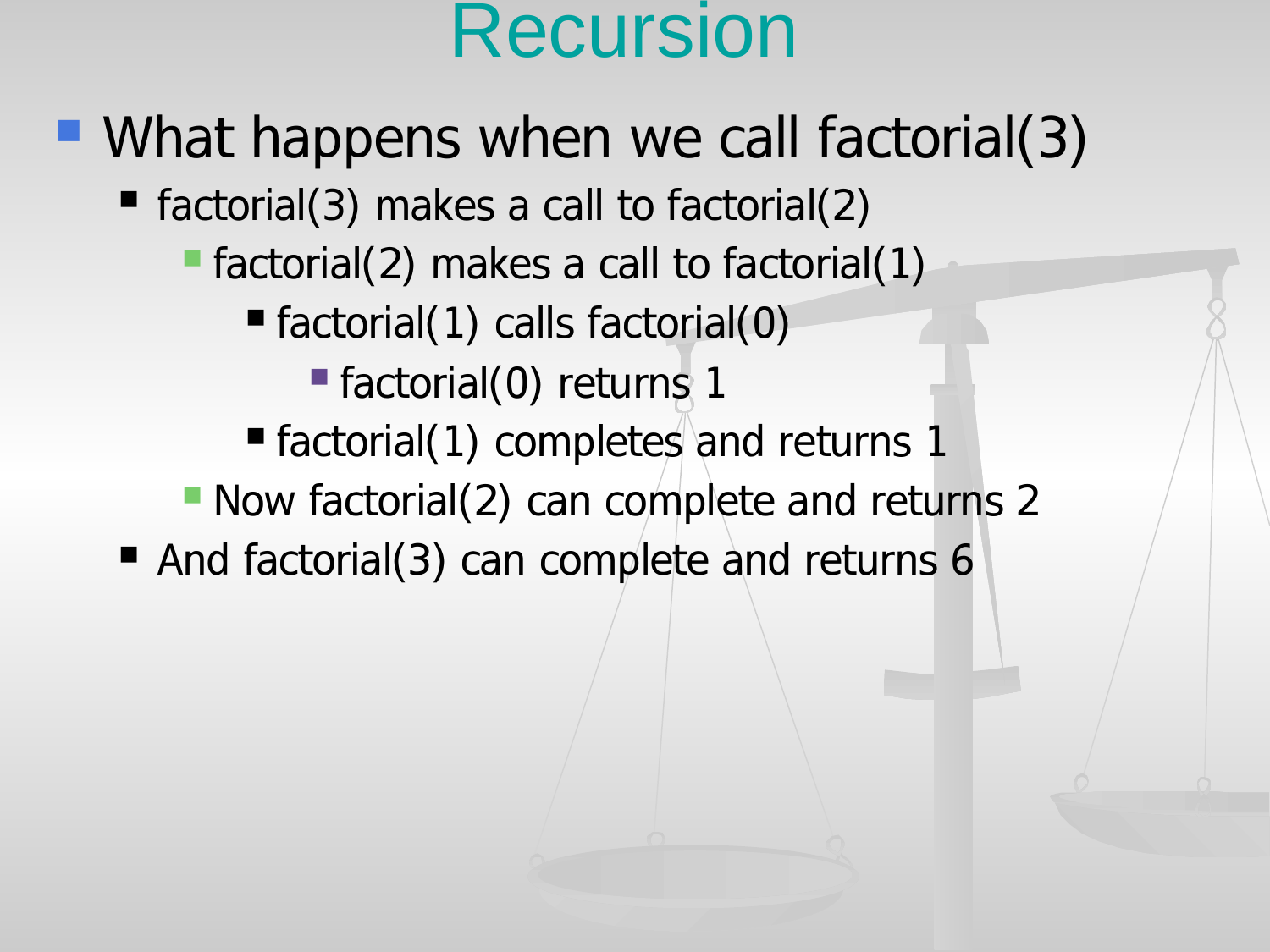

# Recursion
What happens when we call factorial(3)
factorial(3) makes a call to factorial(2)
factorial(2) makes a call to factorial(1)
factorial(1) calls factorial(0)
factorial(0) returns 1
factorial(1) completes and returns 1
Now factorial(2) can complete and returns 2
And factorial(3) can complete and returns 6